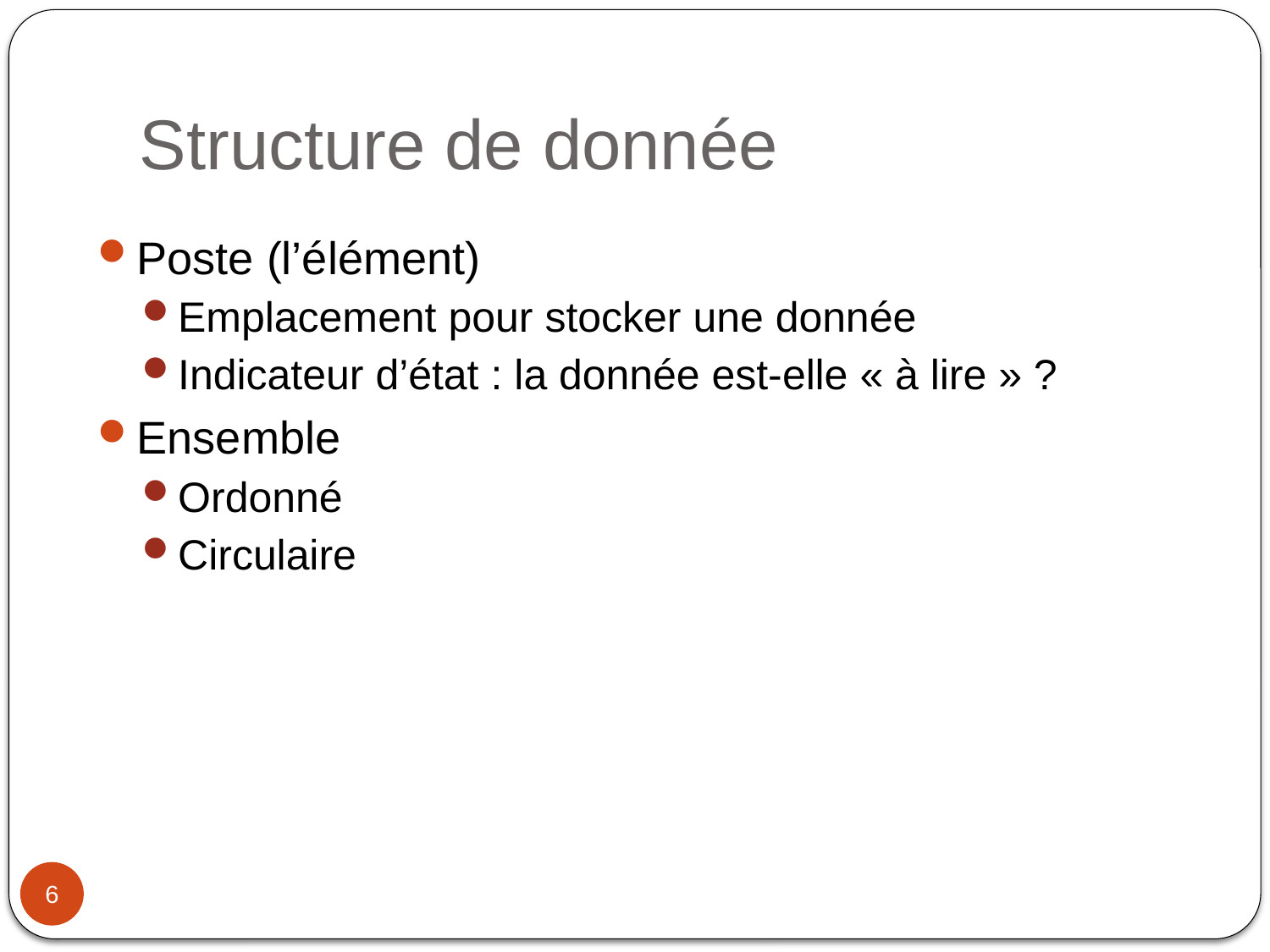

# Structure de donnée
Poste (l’élément)
Emplacement pour stocker une donnée
Indicateur d’état : la donnée est-elle « à lire » ?
Ensemble
Ordonné
Circulaire

6